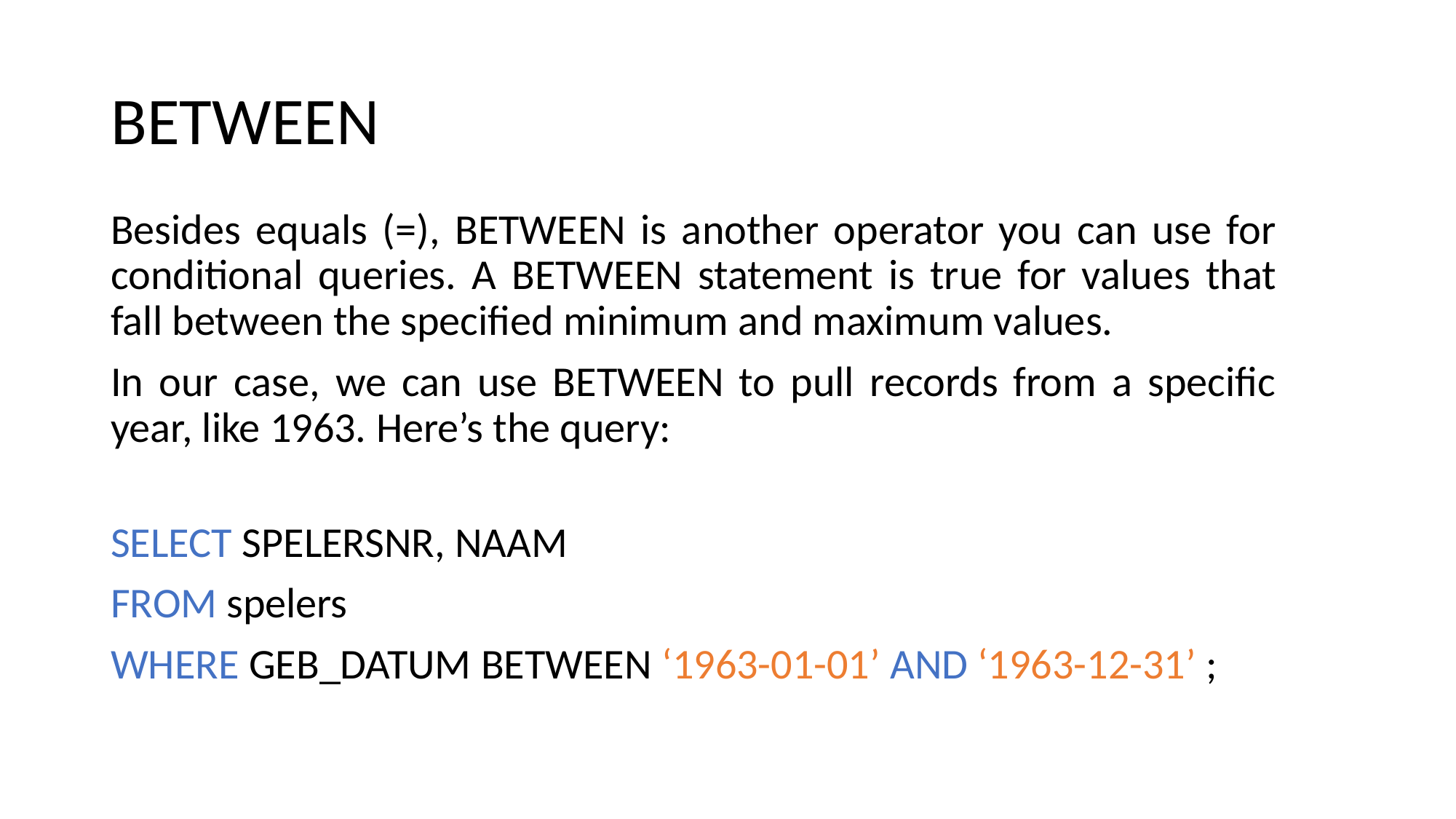

# BETWEEN
Besides equals (=), BETWEEN is another operator you can use for conditional queries. A BETWEEN statement is true for values that fall between the specified minimum and maximum values.
In our case, we can use BETWEEN to pull records from a specific year, like 1963. Here’s the query:
SELECT SPELERSNR, NAAM
FROM spelers
WHERE GEB_DATUM BETWEEN ‘1963-01-01’ AND ‘1963-12-31’ ;